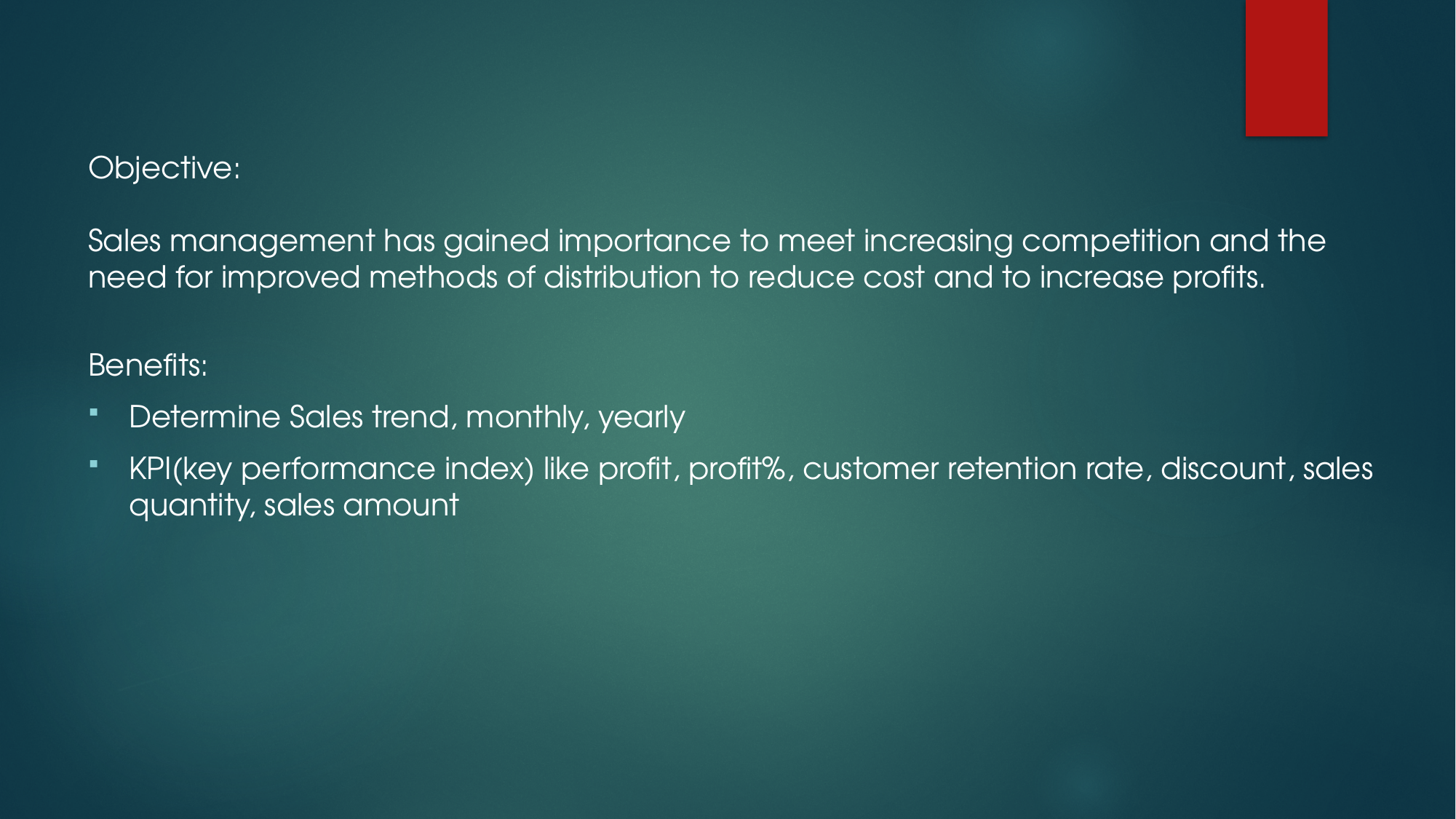

Objective:
Sales management has gained importance to meet increasing competition and the need for improved methods of distribution to reduce cost and to increase profits.
Benefits:
Determine Sales trend, monthly, yearly
KPI(key performance index) like profit, profit%, customer retention rate, discount, sales quantity, sales amount